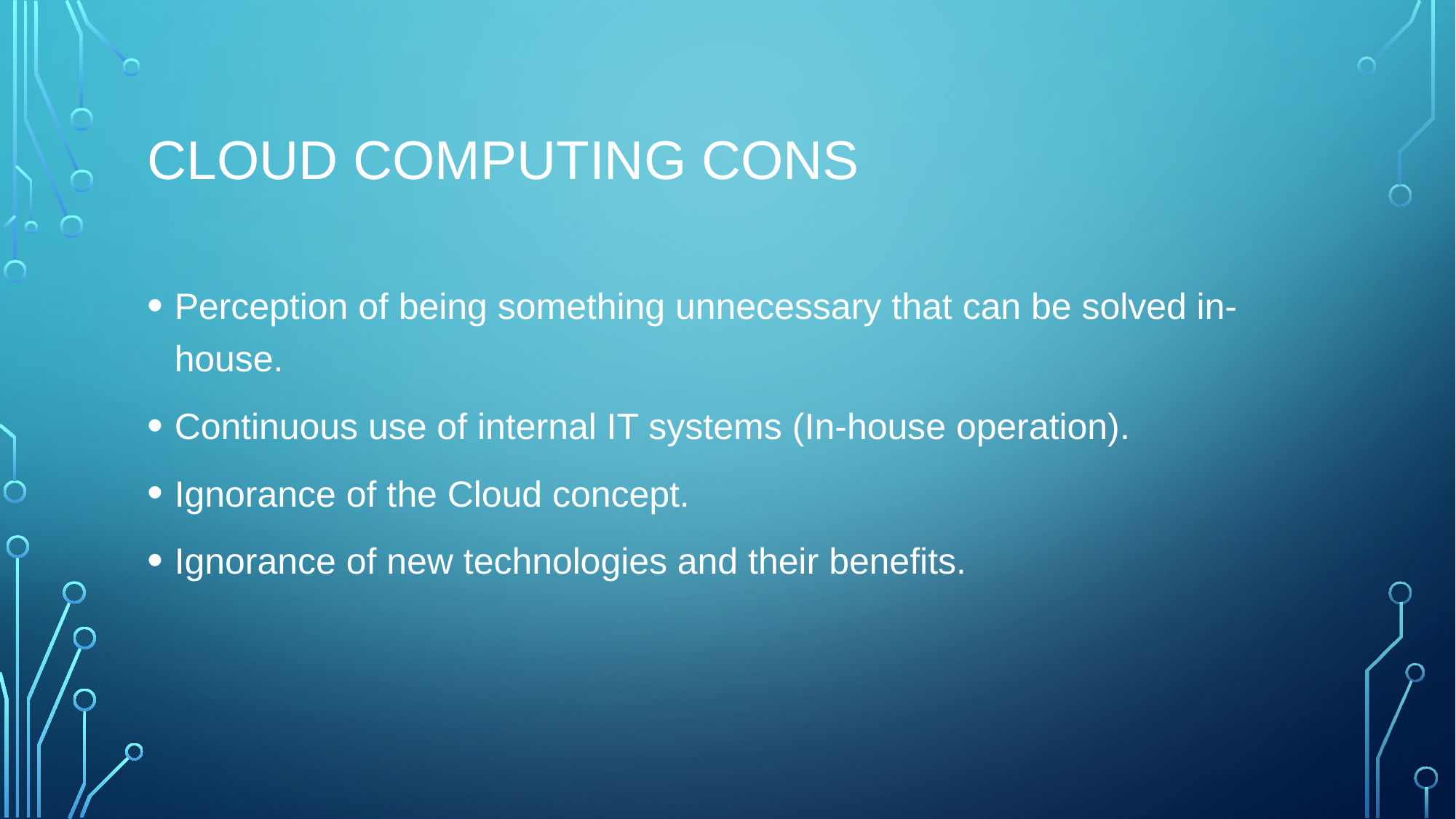

# Cloud computing cons
Perception of being something unnecessary that can be solved in-house.
Continuous use of internal IT systems (In-house operation).
Ignorance of the Cloud concept.
Ignorance of new technologies and their benefits.